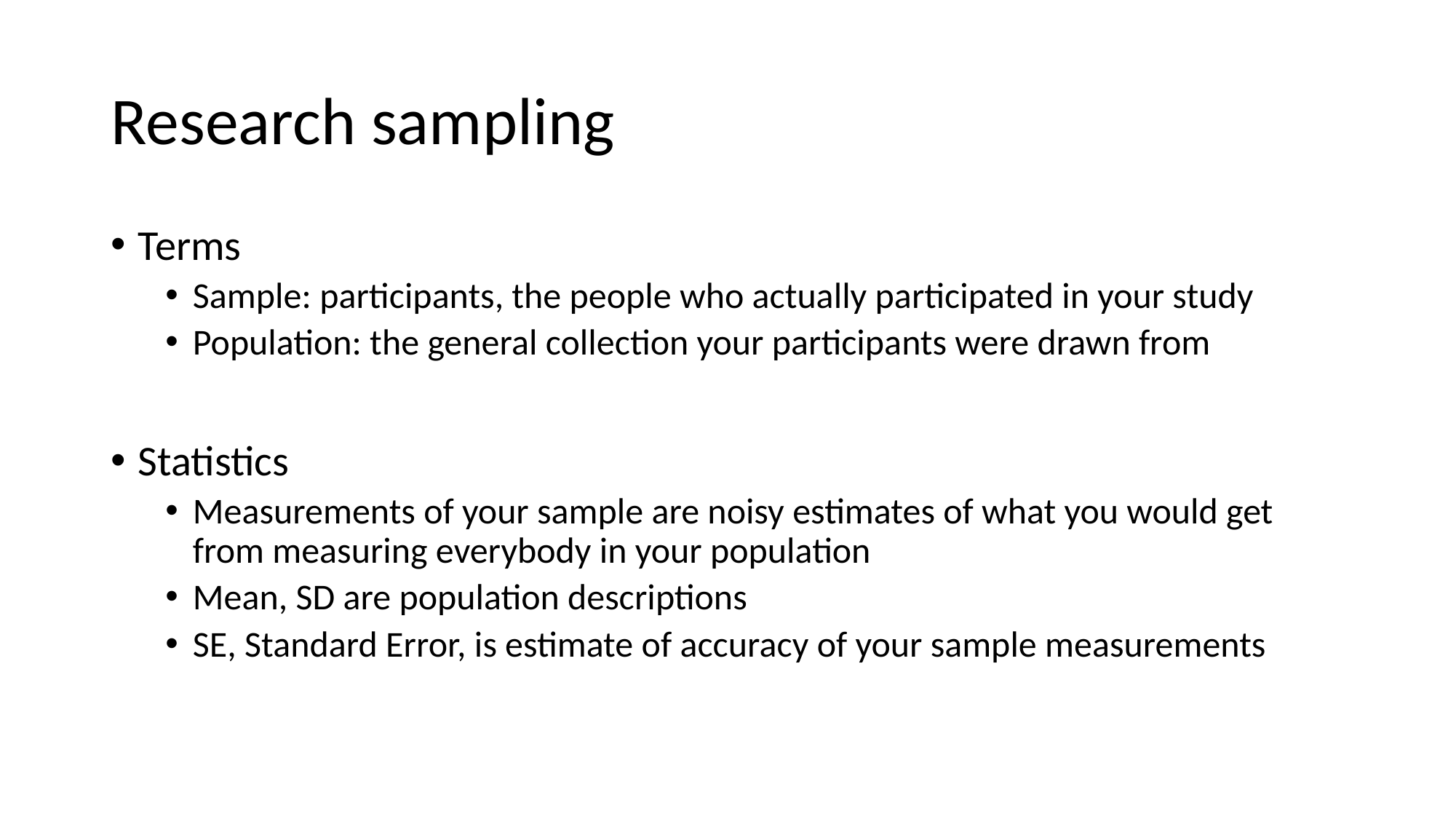

# Research sampling
Terms
Sample: participants, the people who actually participated in your study
Population: the general collection your participants were drawn from

Statistics
Measurements of your sample are noisy estimates of what you would get from measuring everybody in your population
Mean, SD are population descriptions
SE, Standard Error, is estimate of accuracy of your sample measurements